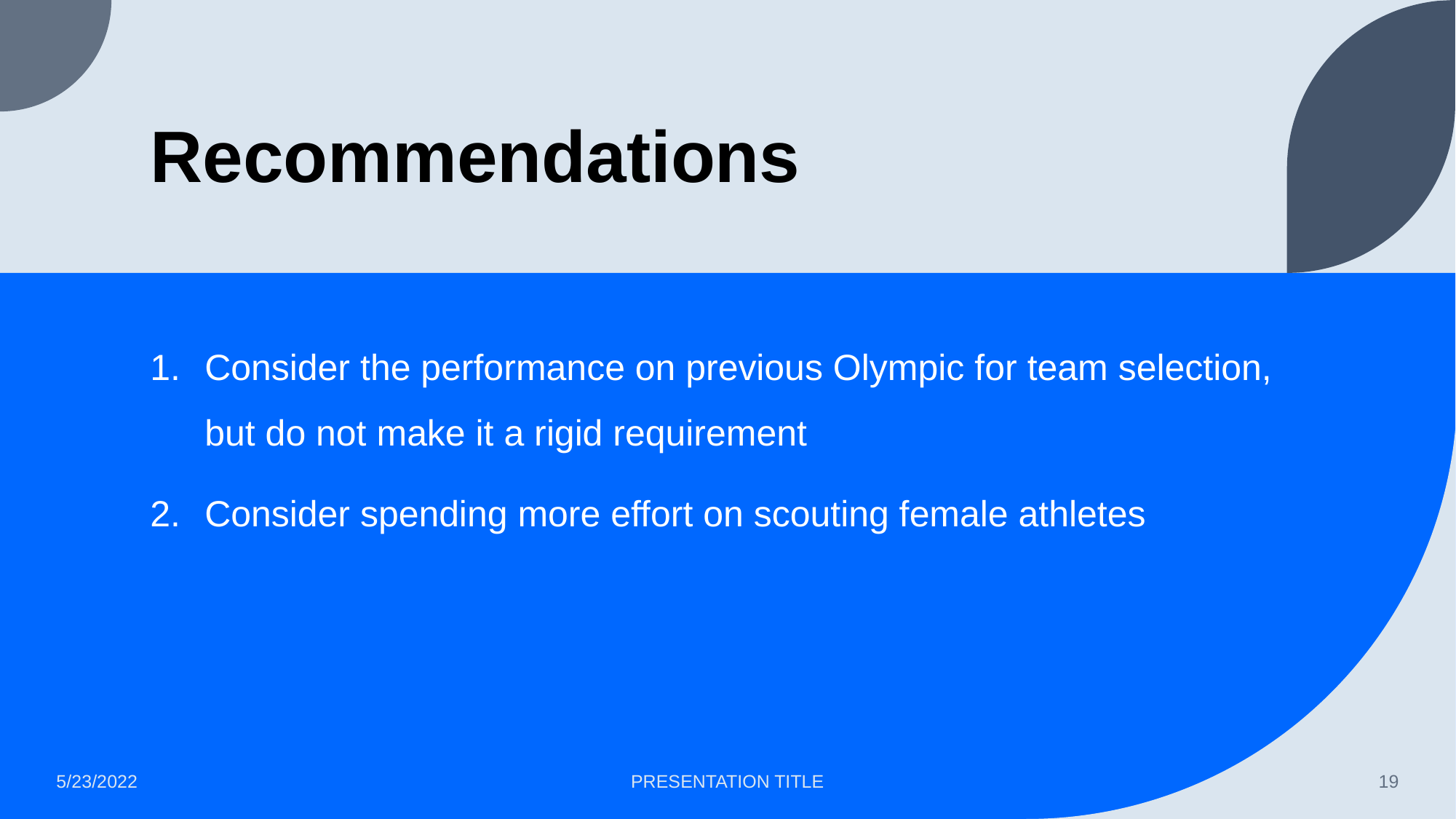

# Recommendations
Consider the performance on previous Olympic for team selection, but do not make it a rigid requirement
Consider spending more effort on scouting female athletes

5/23/2022
PRESENTATION TITLE
19